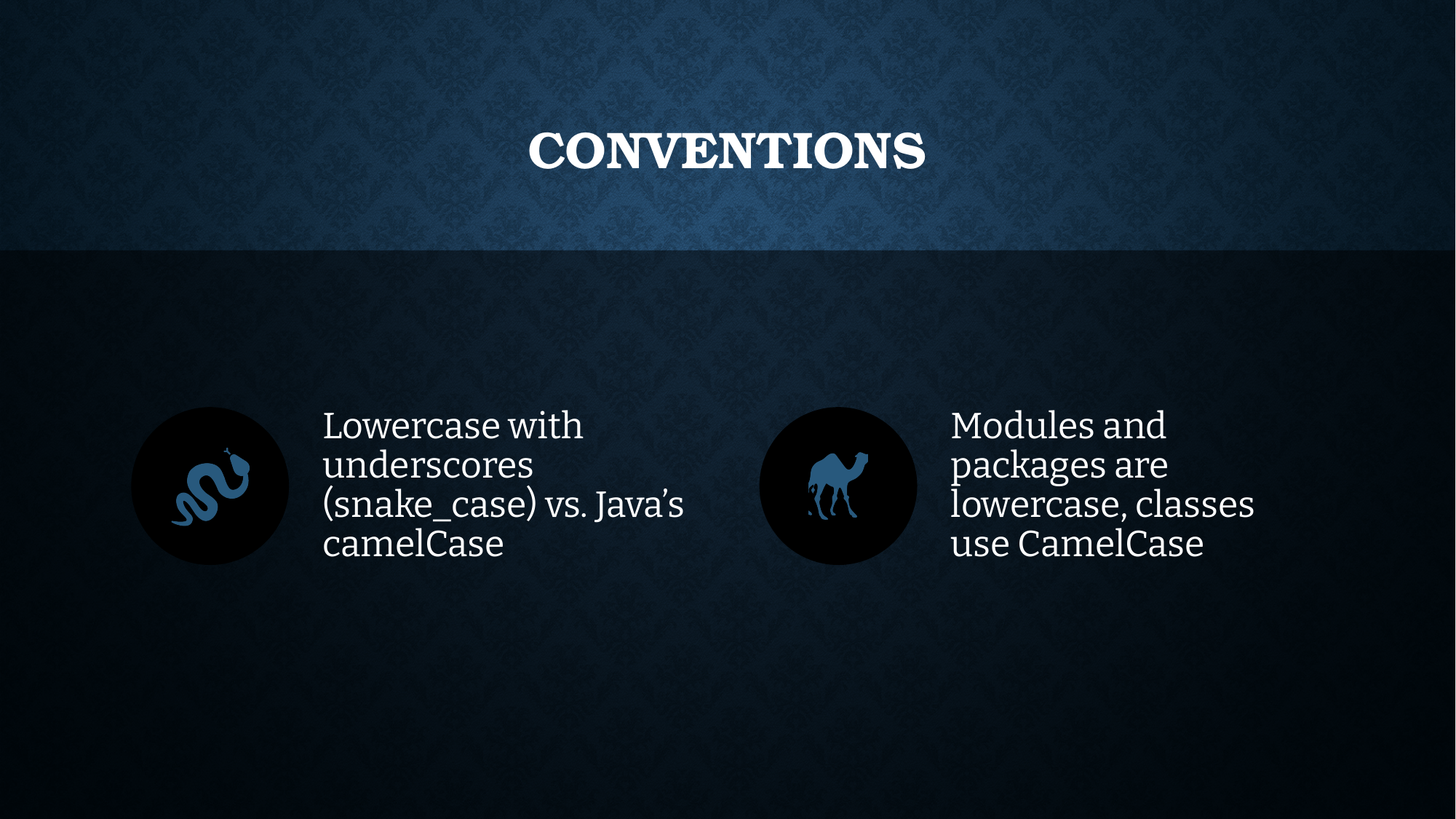

# Conventions

Lowercase with underscores (snake_case) vs. Java’s camelCase
Modules and packages are lowercase, classes use CamelCase